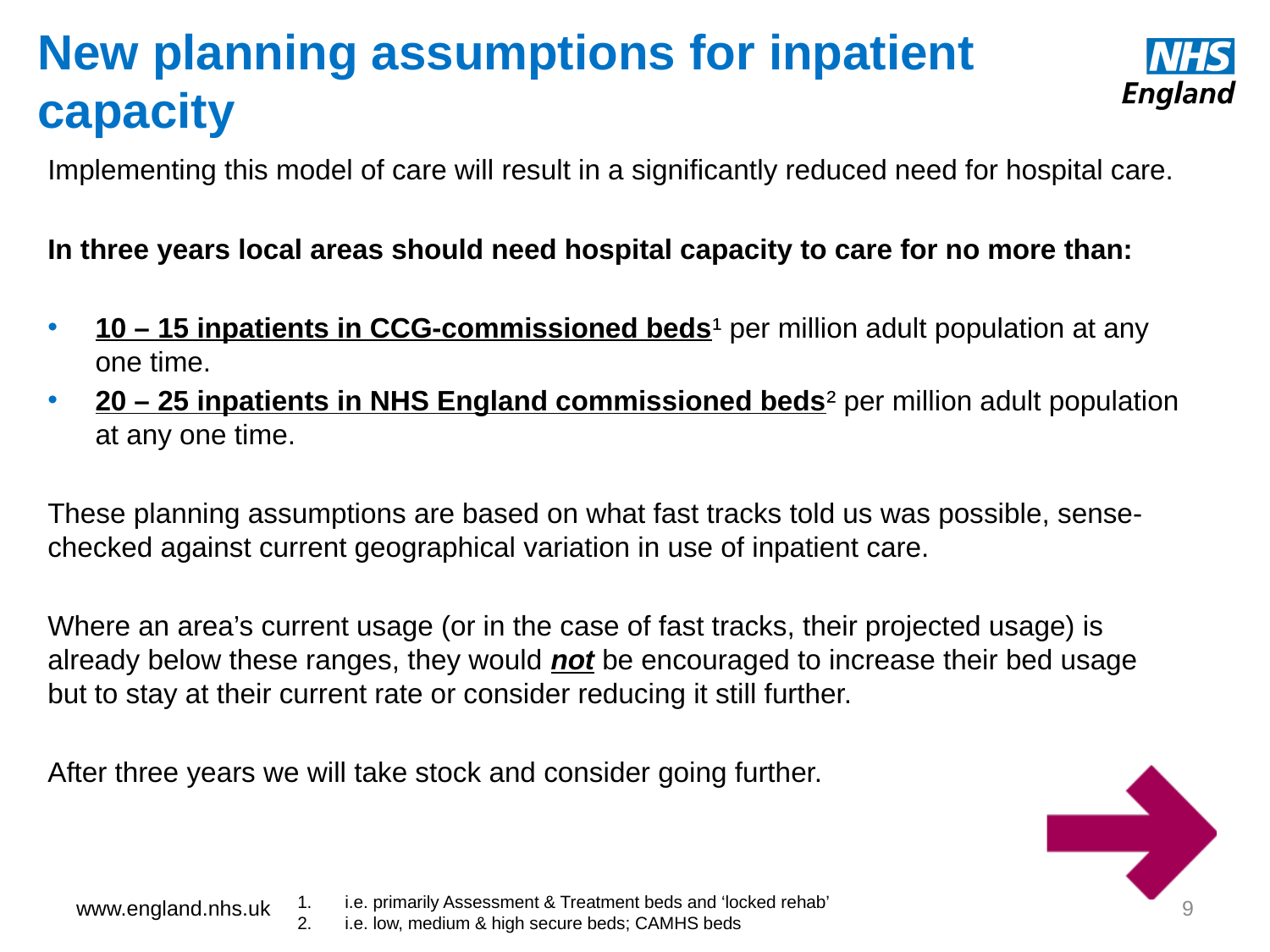

# New planning assumptions for inpatient capacity

Implementing this model of care will result in a significantly reduced need for hospital care.

In three years local areas should need hospital capacity to care for no more than:

10 – 15 inpatients in CCG-commissioned beds¹ per million adult population at any one time.
20 – 25 inpatients in NHS England commissioned beds² per million adult population at any one time.

These planning assumptions are based on what fast tracks told us was possible, sense-checked against current geographical variation in use of inpatient care.

Where an area’s current usage (or in the case of fast tracks, their projected usage) is already below these ranges, they would not be encouraged to increase their bed usage but to stay at their current rate or consider reducing it still further.

After three years we will take stock and consider going further.

9
i.e. primarily Assessment & Treatment beds and ‘locked rehab’
i.e. low, medium & high secure beds; CAMHS beds